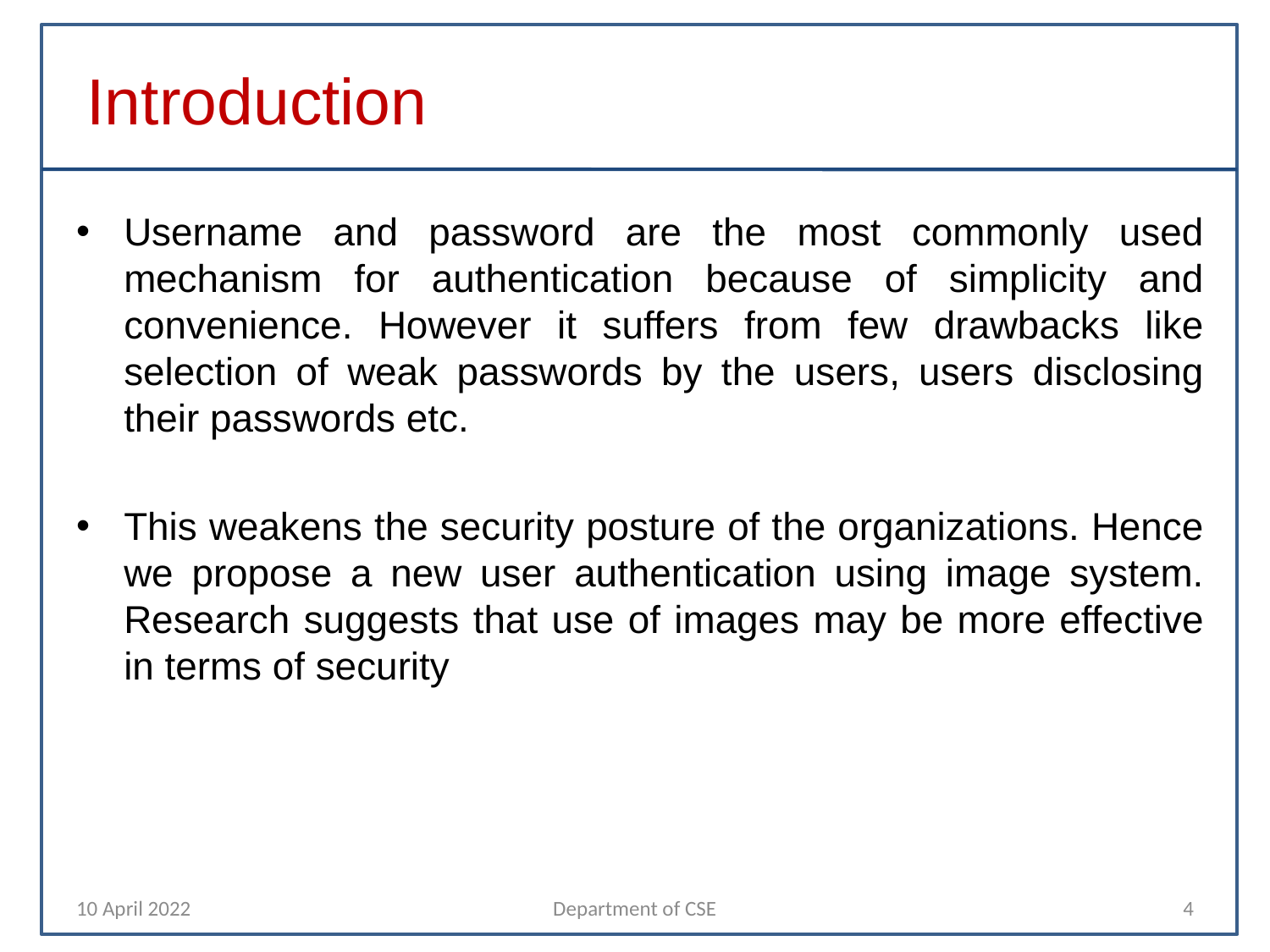

Introduction
Username and password are the most commonly used mechanism for authentication because of simplicity and convenience. However it suffers from few drawbacks like selection of weak passwords by the users, users disclosing their passwords etc.

This weakens the security posture of the organizations. Hence we propose a new user authentication using image system. Research suggests that use of images may be more effective in terms of security

10 April 2022
Department of CSE
4